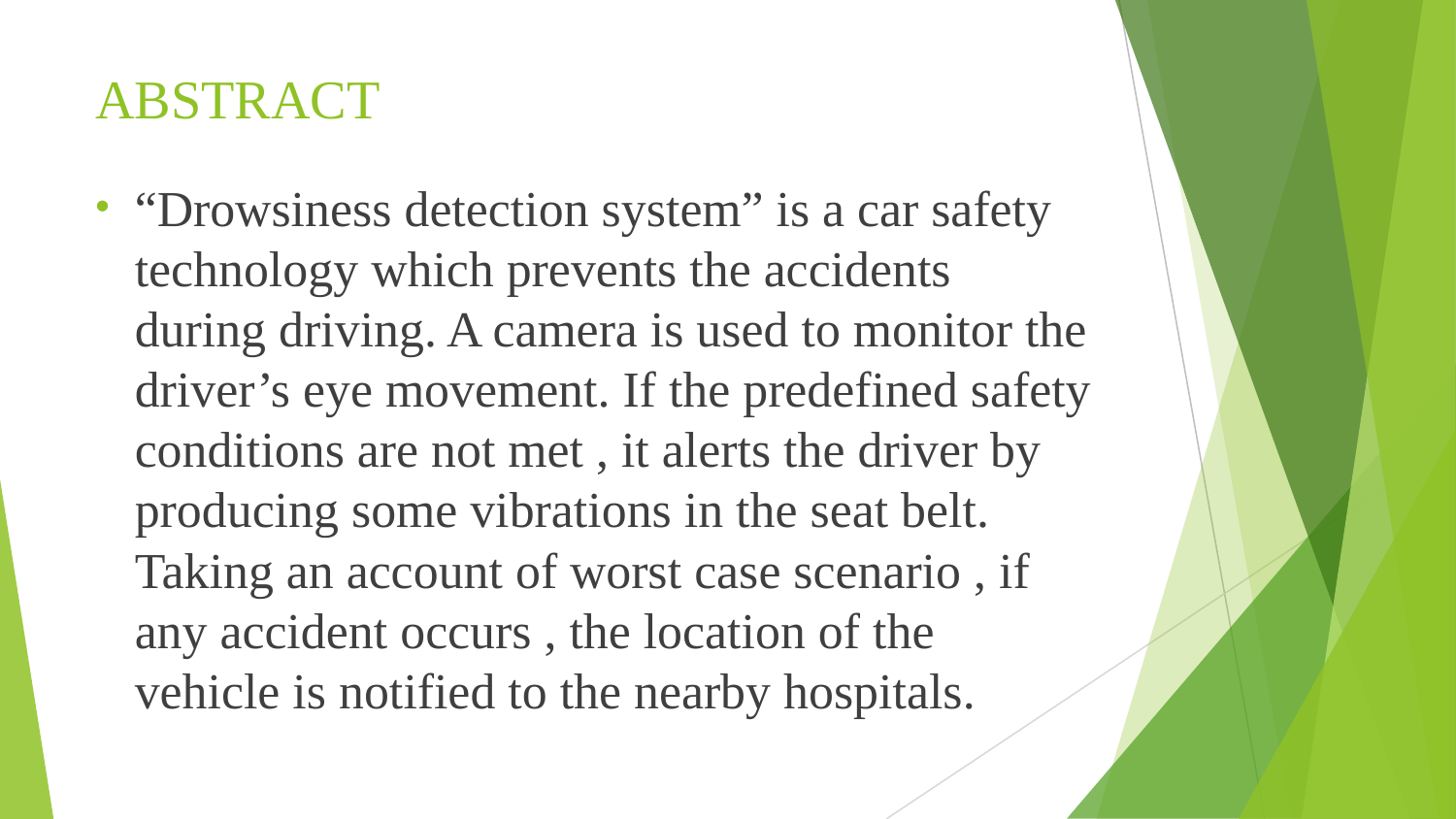

# ABSTRACT
“Drowsiness detection system” is a car safety technology which prevents the accidents during driving. A camera is used to monitor the driver’s eye movement. If the predefined safety conditions are not met , it alerts the driver by producing some vibrations in the seat belt. Taking an account of worst case scenario , if any accident occurs , the location of the vehicle is notified to the nearby hospitals.